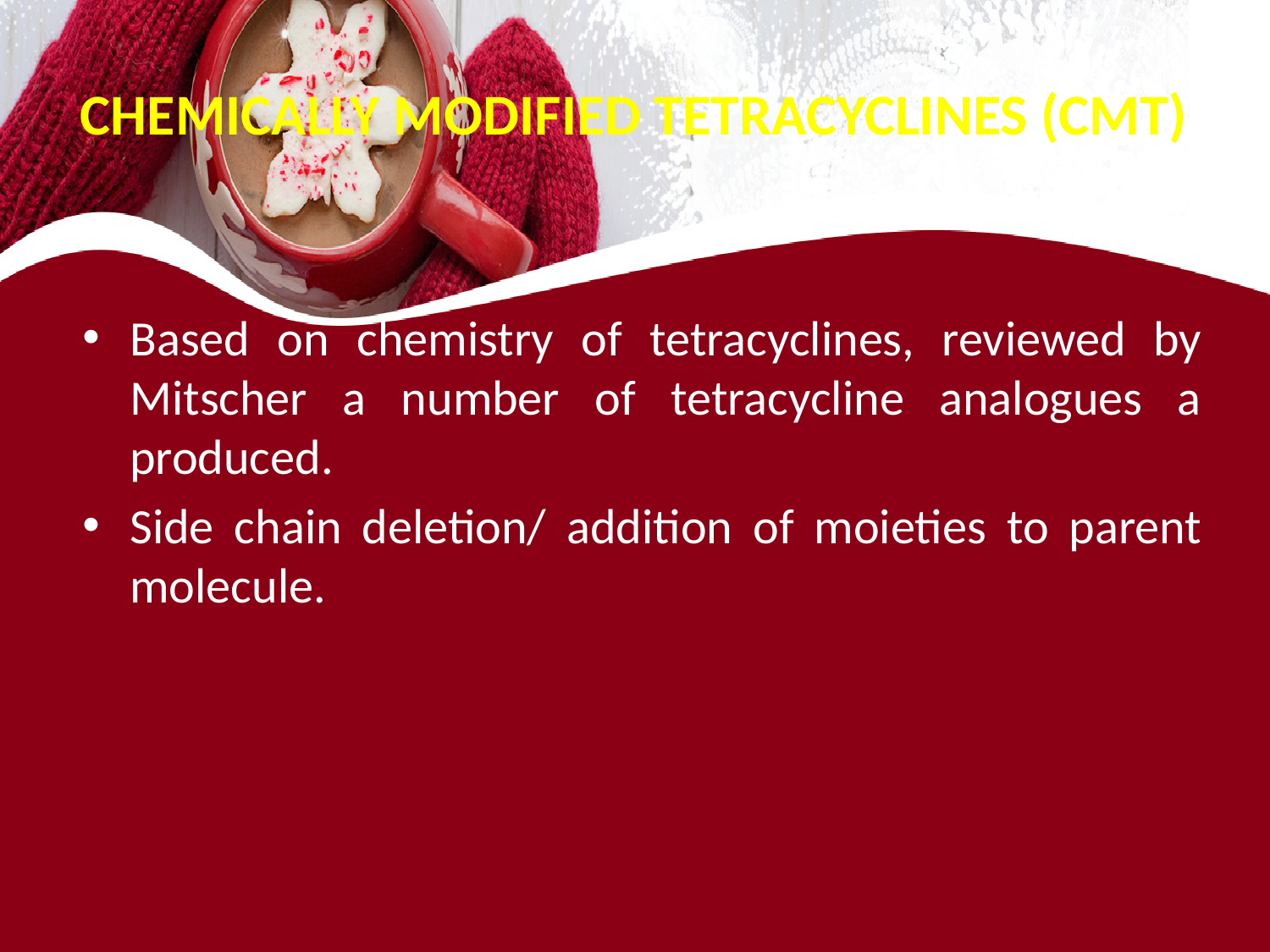

# CHEMICALLY MODIFIED TETRACYCLINES (CMT)
Based on chemistry of tetracyclines, reviewed by Mitscher a number of tetracycline analogues a produced.
Side chain deletion/ addition of moieties to parent molecule.